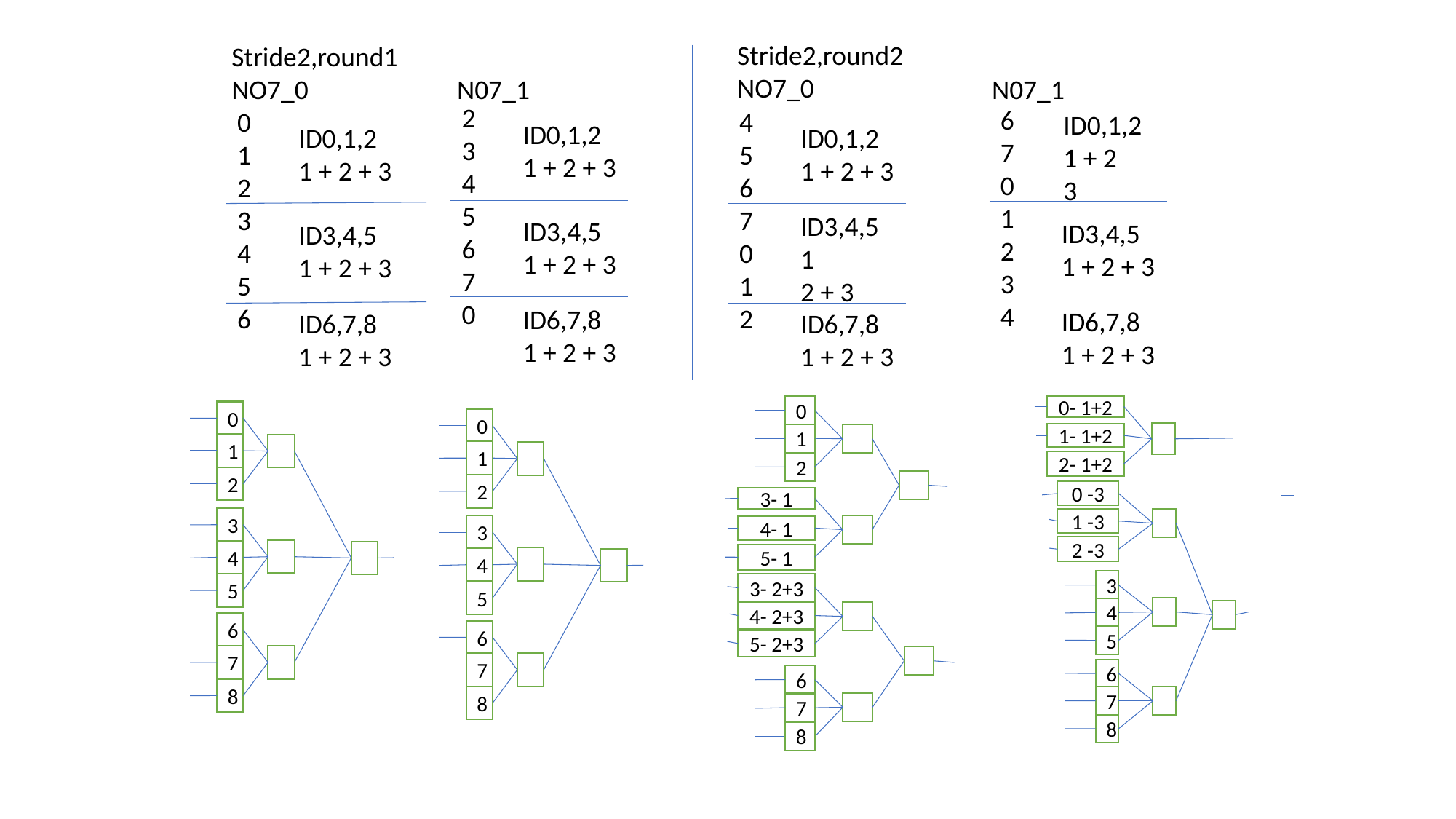

Stride2,round2
 NO7_0
 Stride2,round1
 NO7_0
N07_1
N07_1
2
3
4
5
6
7
0

6
7
0
1
2
3
4

4
5
6
7
0
1
2

0
1
2
3
4
5
6

ID0,1,2
1 + 2
3
ID0,1,2
1 + 2 + 3
ID0,1,2
1 + 2 + 3
ID0,1,2
1 + 2 + 3
ID3,4,5
1
2 + 3
ID3,4,5
1 + 2 + 3
ID3,4,5
1 + 2 + 3
ID3,4,5
1 + 2 + 3
ID6,7,8
1 + 2 + 3
ID6,7,8
1 + 2 + 3
ID6,7,8
1 + 2 + 3
ID6,7,8
1 + 2 + 3
0
1

2

3- 1

4- 1
5- 1
3- 2+3
4- 2+3

5- 2+3

6

7
8
0- 1+2

1- 1+2
2- 1+2
0 -3
1 -3

2 -3
3

4

5
6
7

8
0
1

2
3

4

5
6
7

8
0
1

2
3

4

5
6
7

8